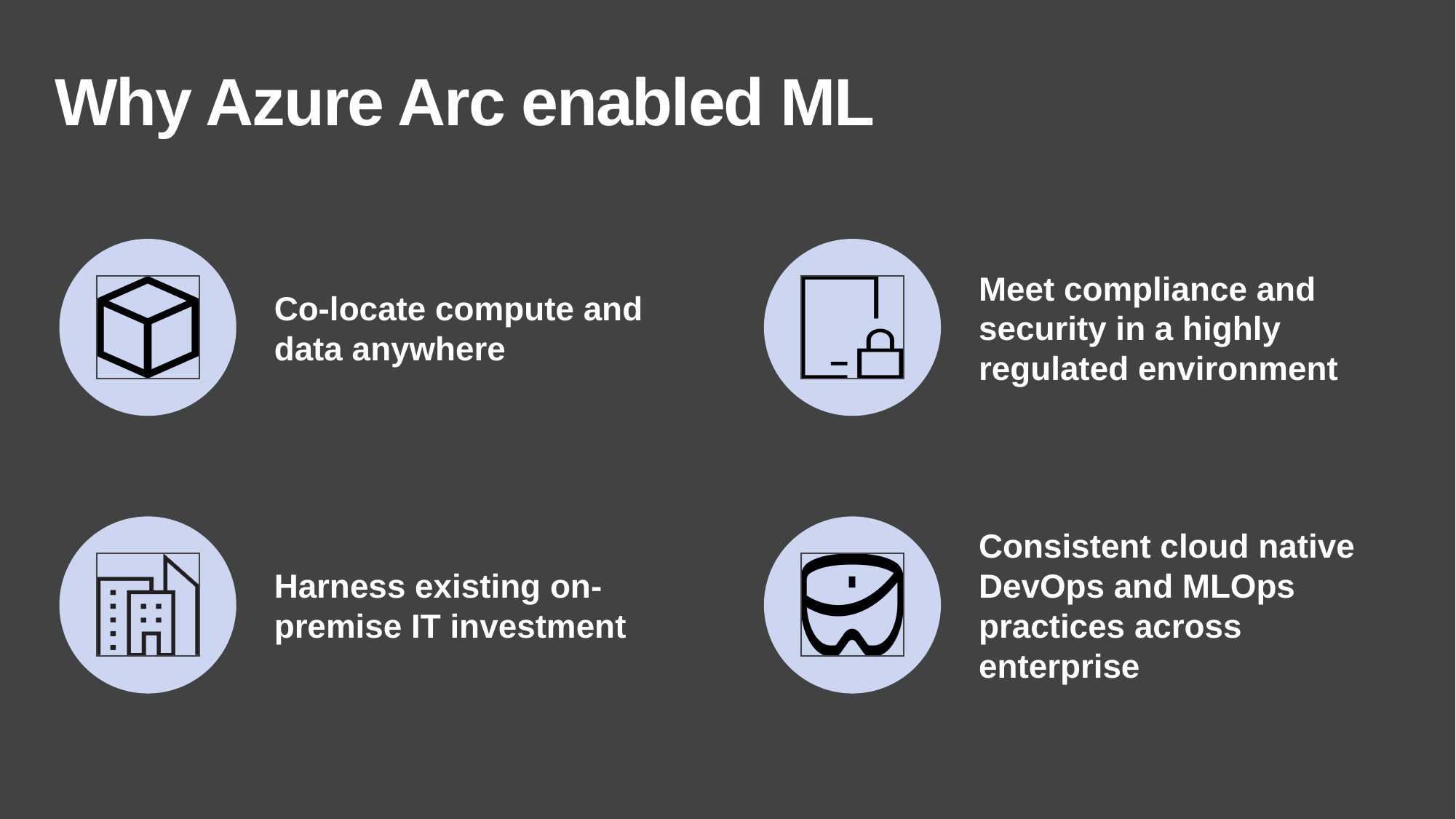

# Why Azure Arc enabled ML
Co-locate compute and data anywhere
Meet compliance and security in a highly regulated environment
Harness existing on-premise IT investment
Consistent cloud native DevOps and MLOps practices across enterprise